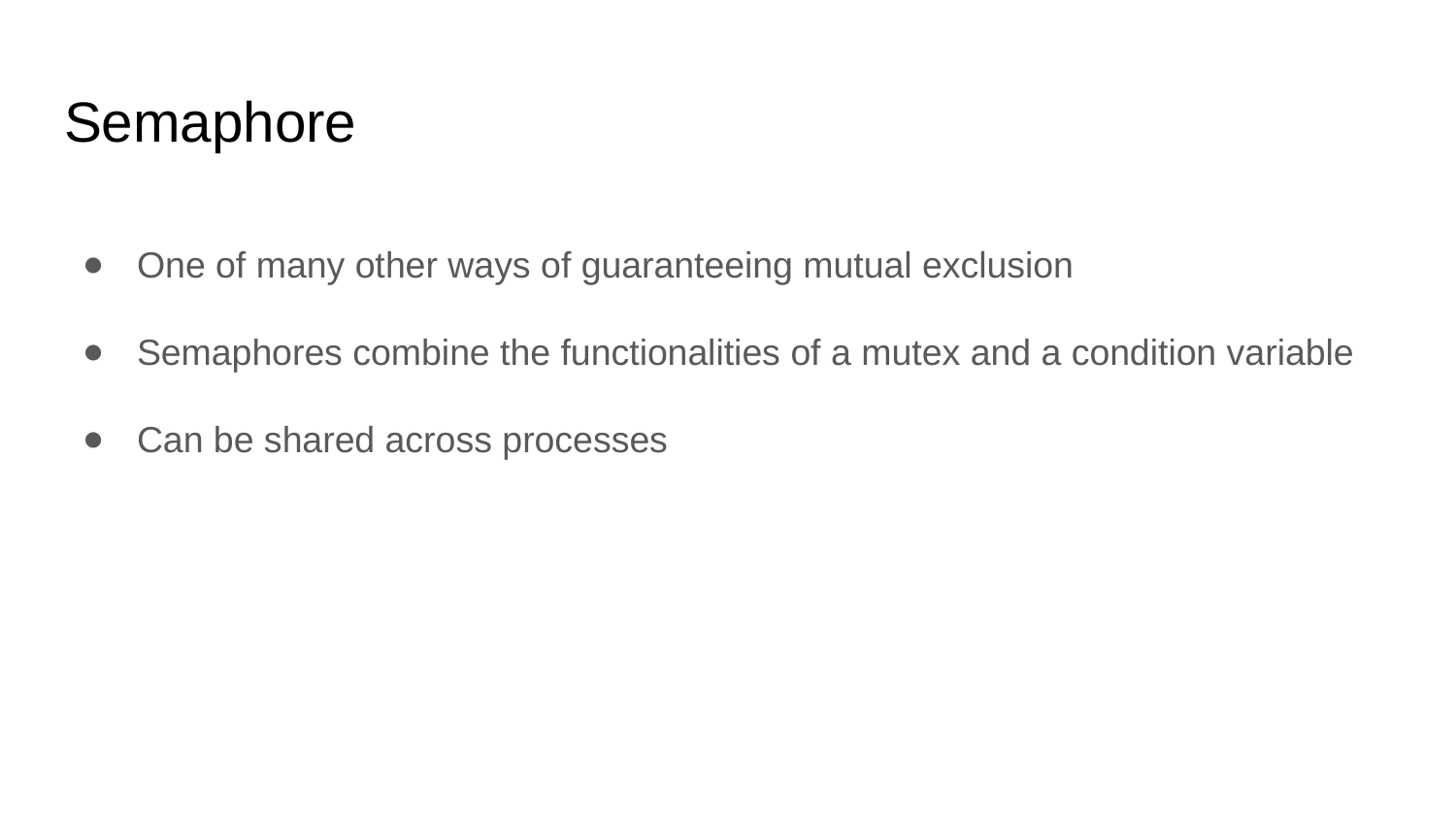

# Semaphore
One of many other ways of guaranteeing mutual exclusion
Semaphores combine the functionalities of a mutex and a condition variable
Can be shared across processes